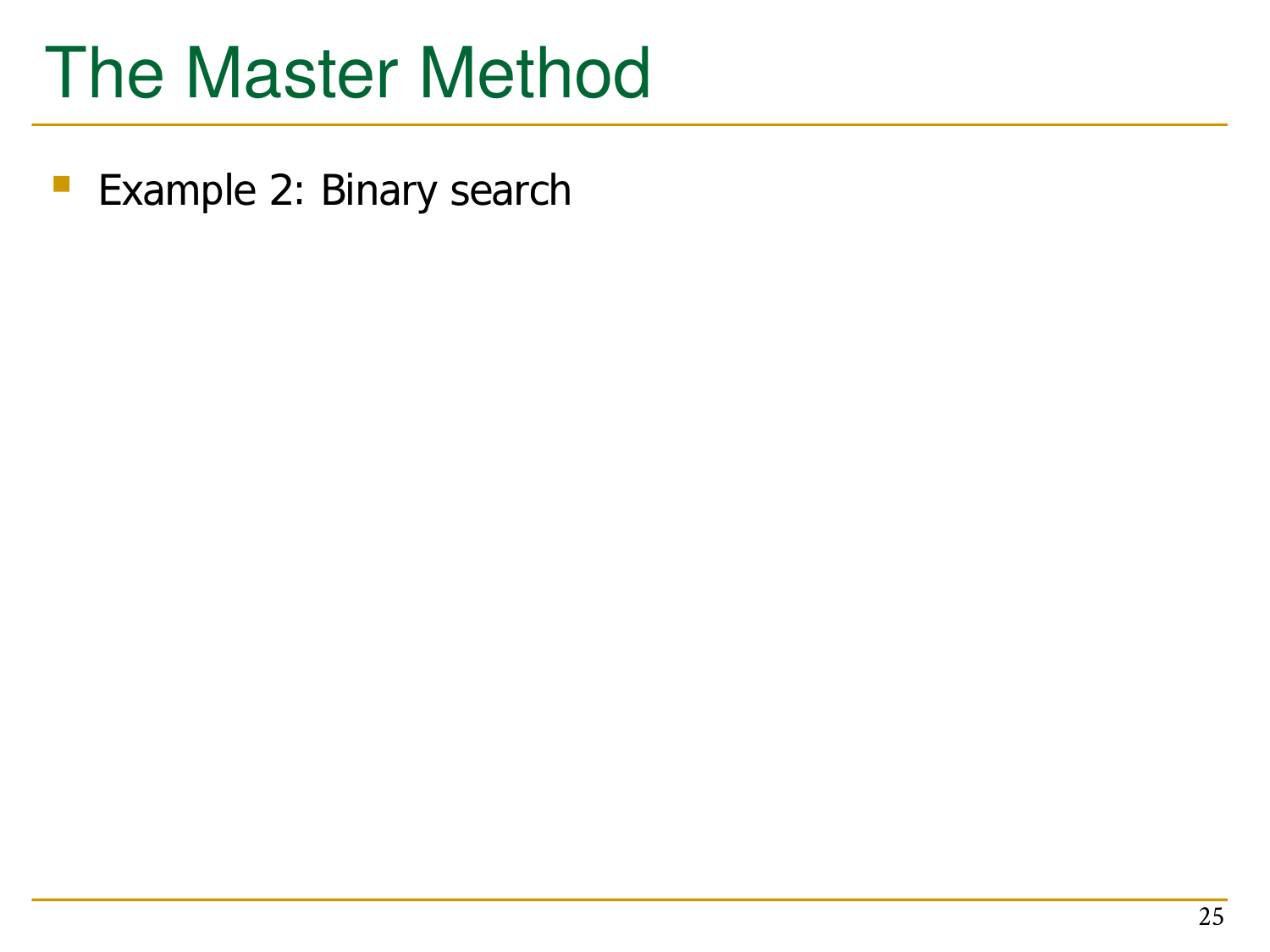

# The Master Method
Example 2: Binary search
25